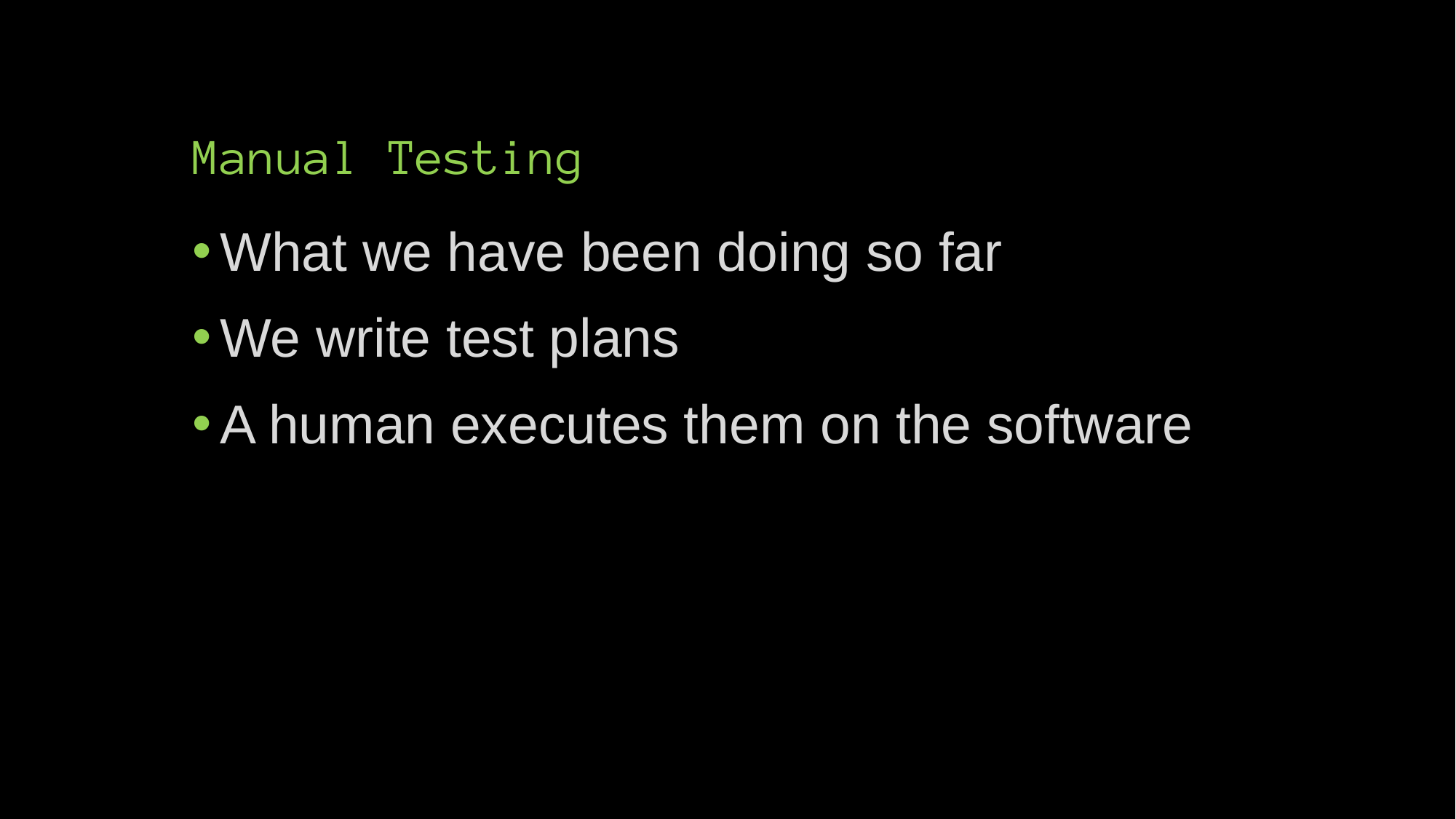

# Manual Testing
What we have been doing so far
We write test plans
A human executes them on the software